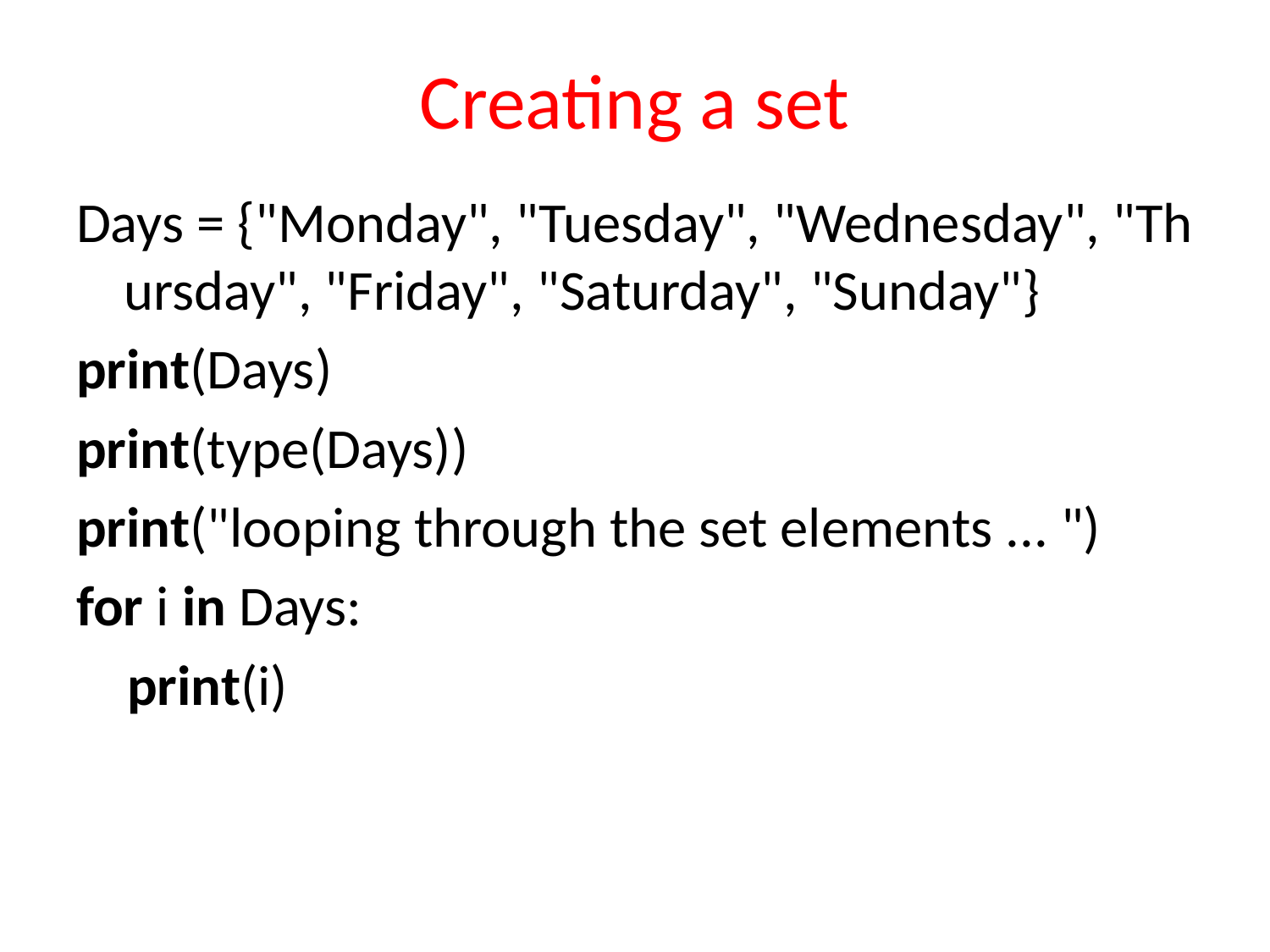

# Creating a set
Days = {"Monday", "Tuesday", "Wednesday", "Thursday", "Friday", "Saturday", "Sunday"}
print(Days)
print(type(Days))
print("looping through the set elements ... ")
for i in Days:
    print(i)